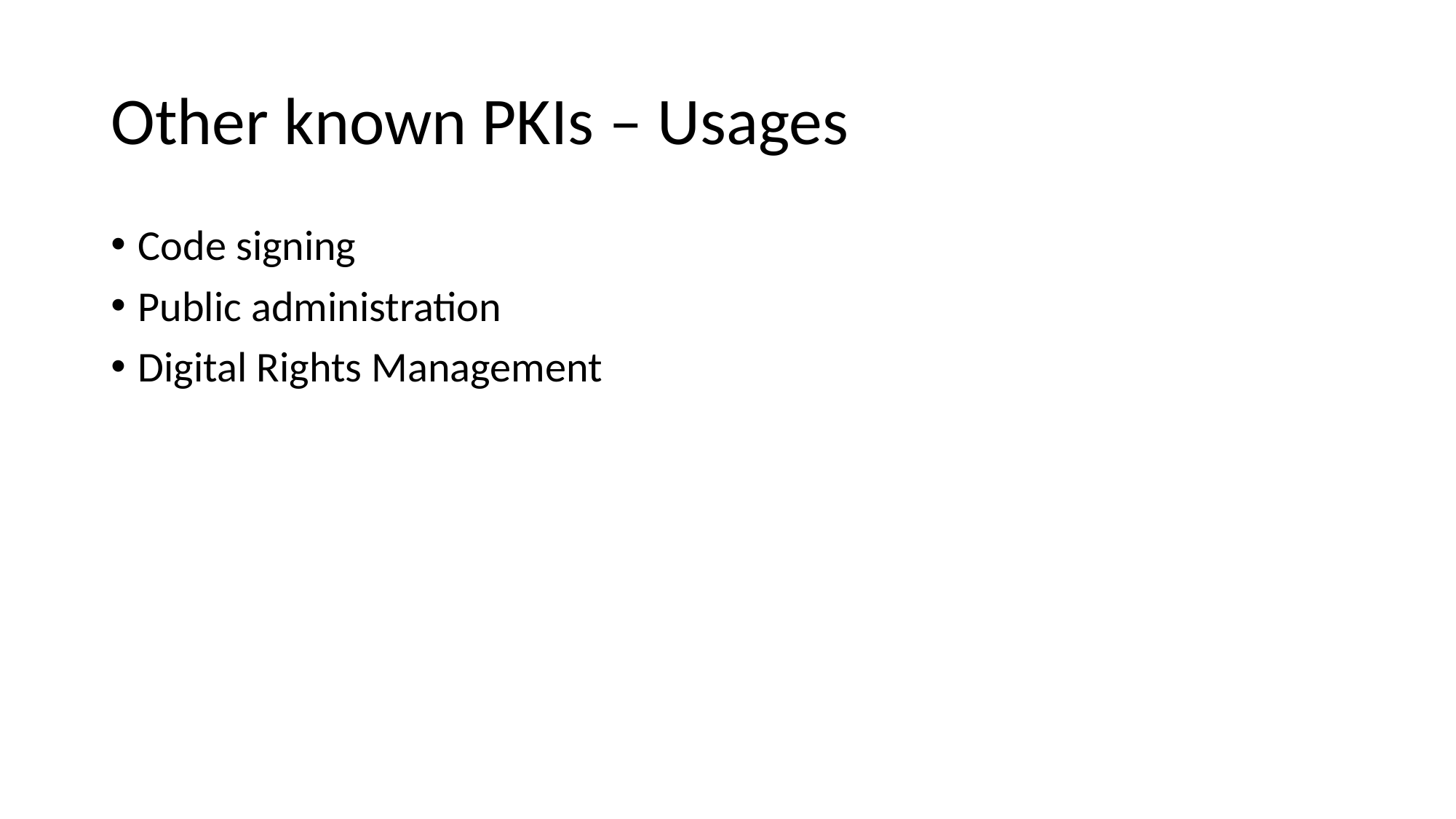

# Other known PKIs – Usages
Code signing
Public administration
Digital Rights Management